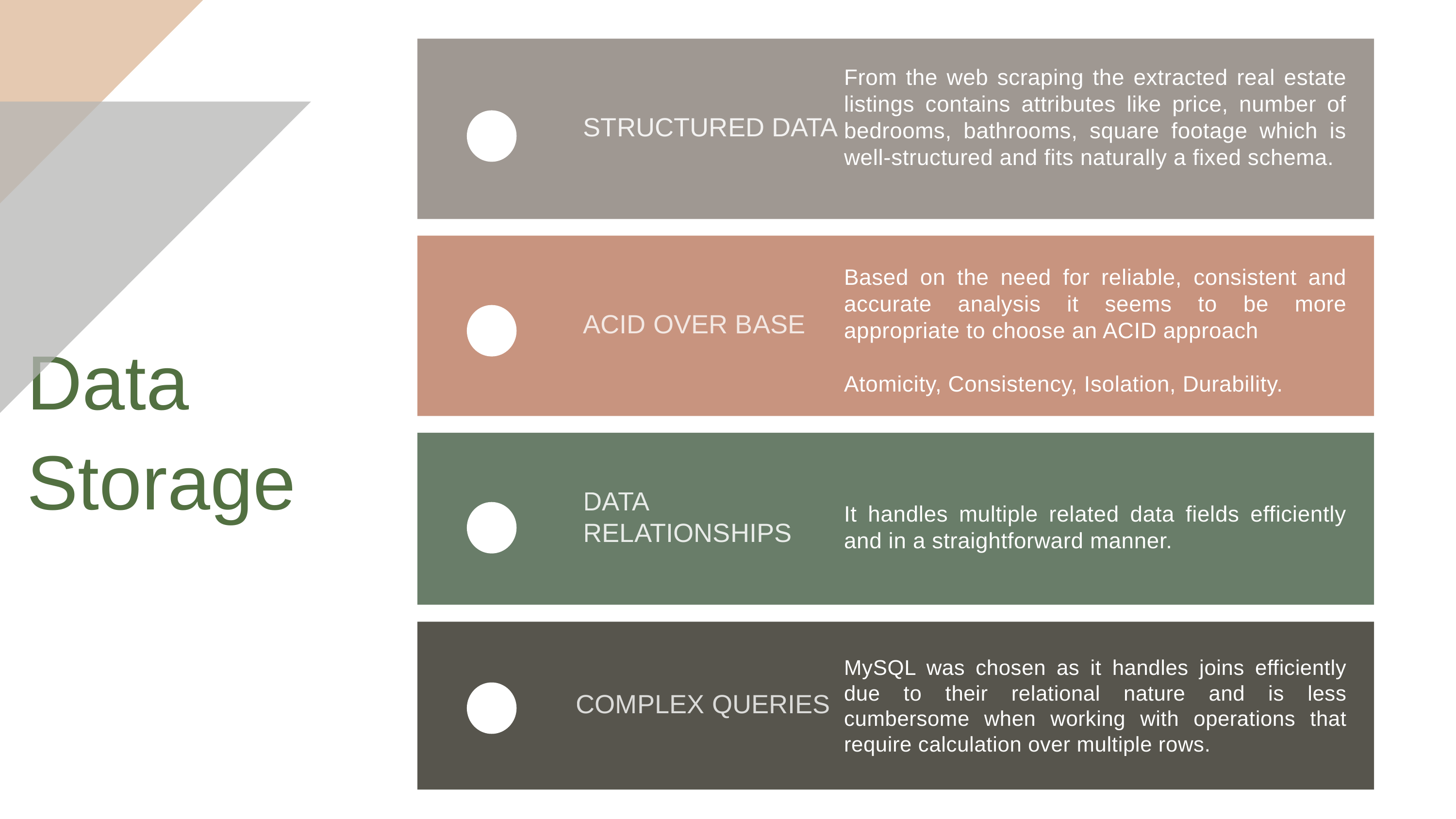

STRUCTURED DATA
From the web scraping the extracted real estate listings contains attributes like price, number of bedrooms, bathrooms, square footage which is well-structured and fits naturally a fixed schema.

                    ACID OVER BASE
Based on the need for reliable, consistent and accurate analysis it seems to be more appropriate to choose an ACID approach

Atomicity, Consistency, Isolation, Durability.

Data
Storage

                    DATA
                    RELATIONSHIPS
It handles multiple related data fields efficiently and in a straightforward manner.

                   COMPLEX QUERIES
MySQL was chosen as it handles joins efficiently due to their relational nature and is less cumbersome when working with operations that require calculation over multiple rows.